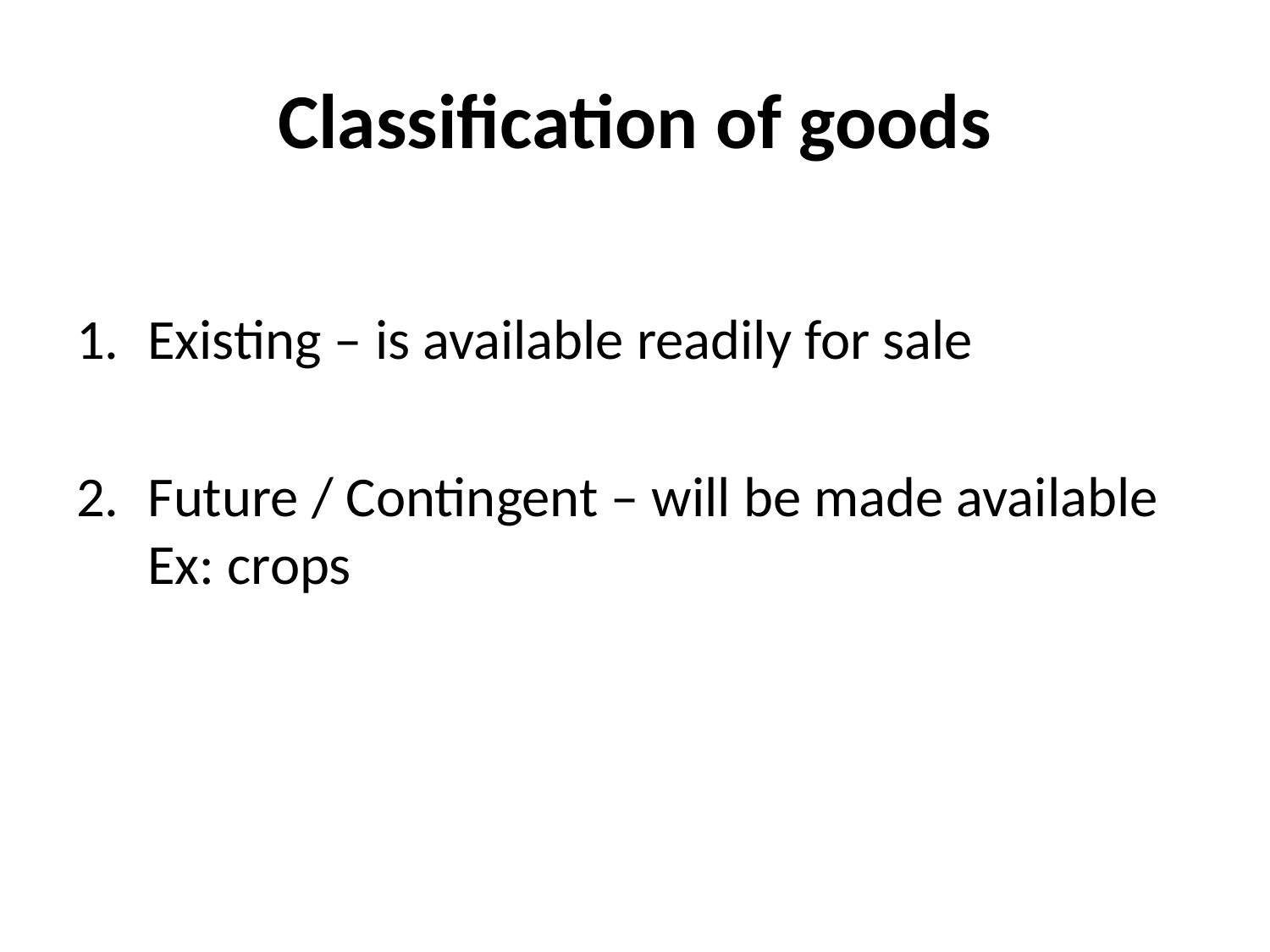

# Classification of goods
Existing – is available readily for sale

Future / Contingent – will be made available Ex: crops